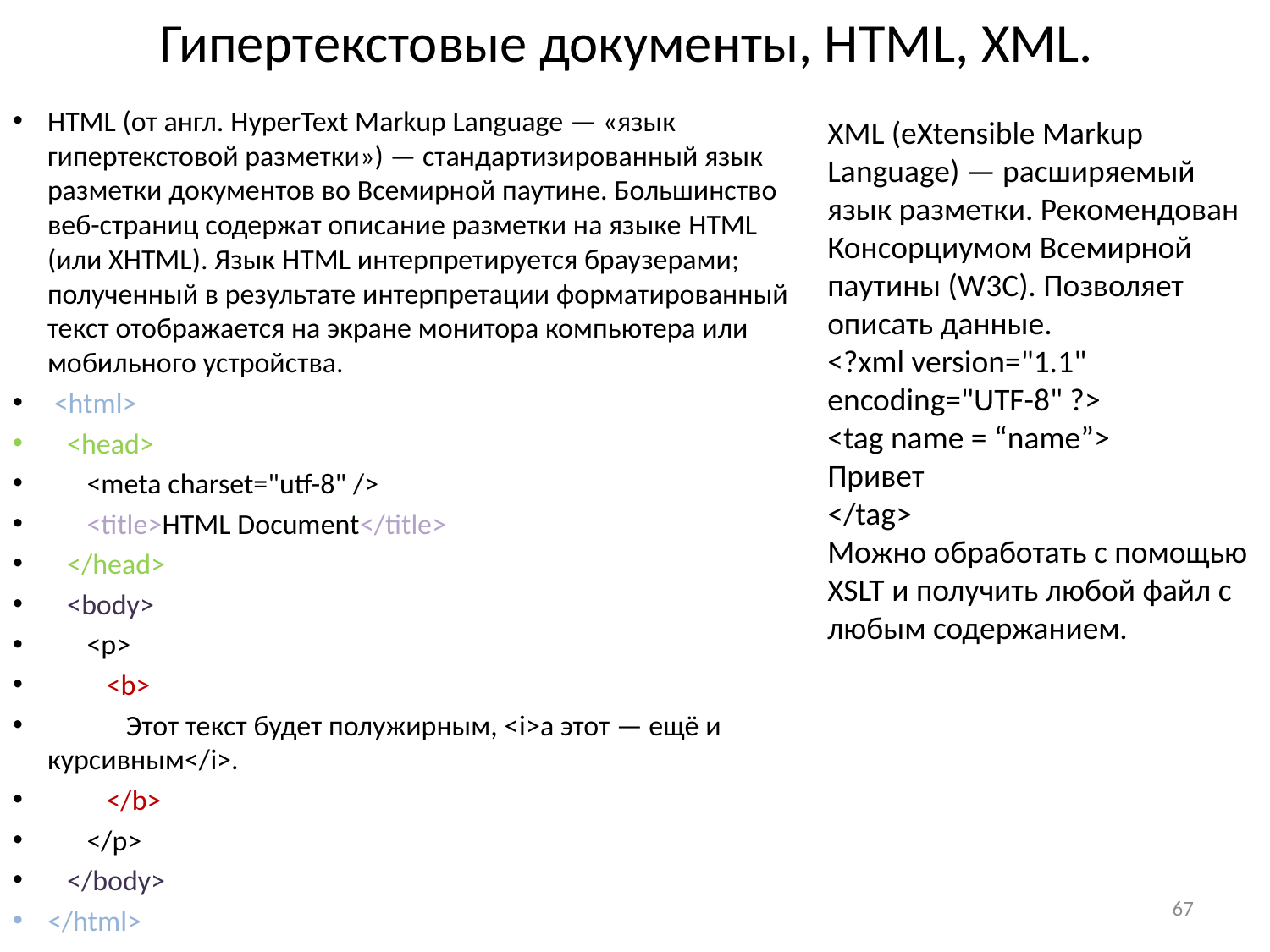

# Гипертекстовые документы, HTML, XML.
HTML (от англ. HyperText Markup Language — «язык гипертекстовой разметки») — стандартизированный язык разметки документов во Всемирной паутине. Большинство веб-страниц содержат описание разметки на языке HTML (или XHTML). Язык HTML интерпретируется браузерами; полученный в результате интерпретации форматированный текст отображается на экране монитора компьютера или мобильного устройства.
 <html>
   <head>
      <meta charset="utf-8" />
      <title>HTML Document</title>
   </head>
   <body>
      <p>
         <b>
            Этот текст будет полужирным, <i>а этот — ещё и курсивным</i>.
         </b>
      </p>
   </body>
</html>

XML (eXtensible Markup Language) — расширяемый язык разметки. Рекомендован Консорциумом Всемирной паутины (W3C). Позволяет описать данные.
<?xml version="1.1" encoding="UTF-8" ?>
<tag name = “name”>
Привет
</tag>
Можно обработать с помощью XSLT и получить любой файл с любым содержанием.

67